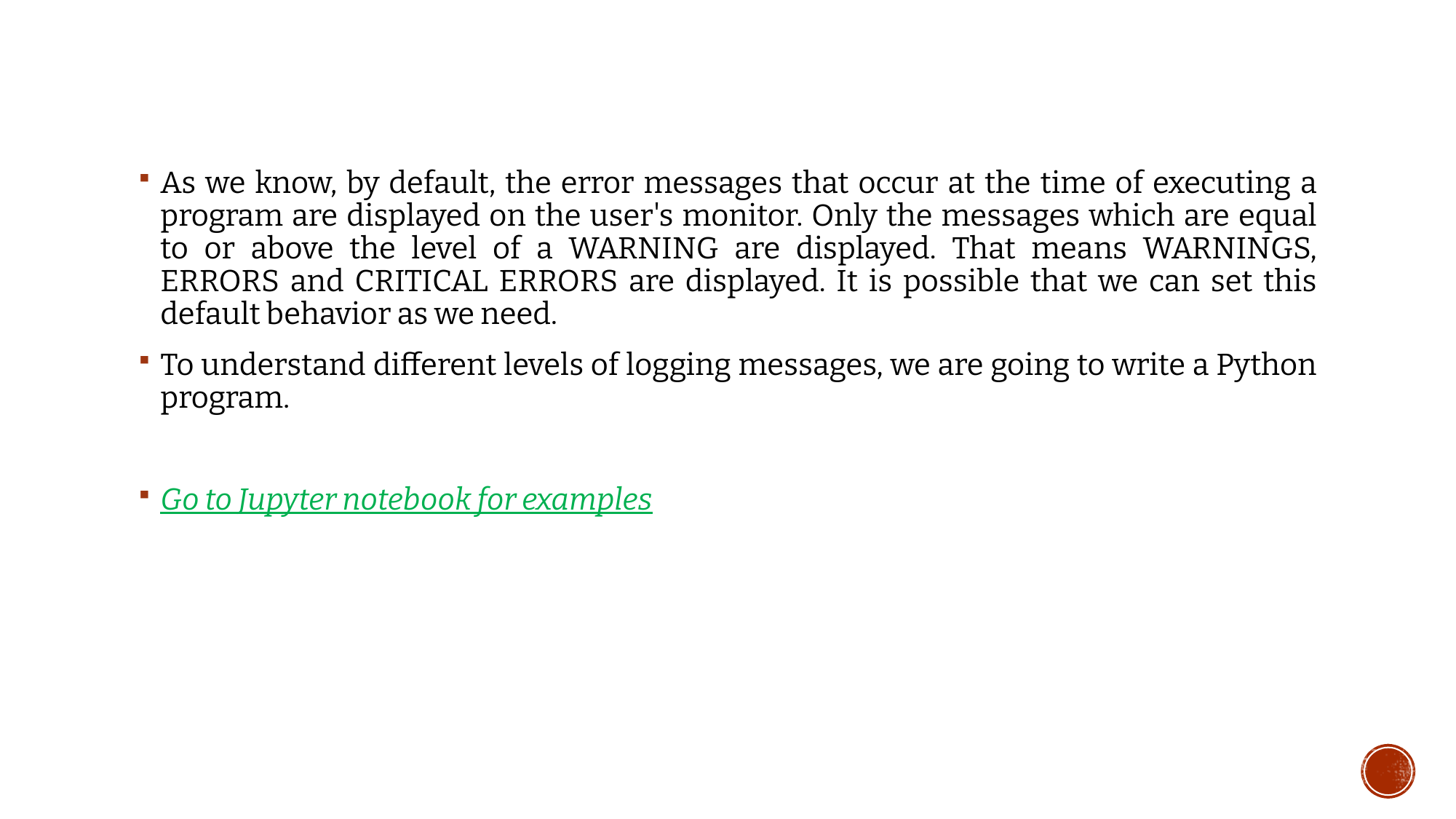

As we know, by default, the error messages that occur at the time of executing a program are displayed on the user's monitor. Only the messages which are equal to or above the level of a WARNING are displayed. That means WARNINGS, ERRORS and CRITICAL ERRORS are displayed. It is possible that we can set this default behavior as we need.
To understand different levels of logging messages, we are going to write a Python program.

Go to Jupyter notebook for examples